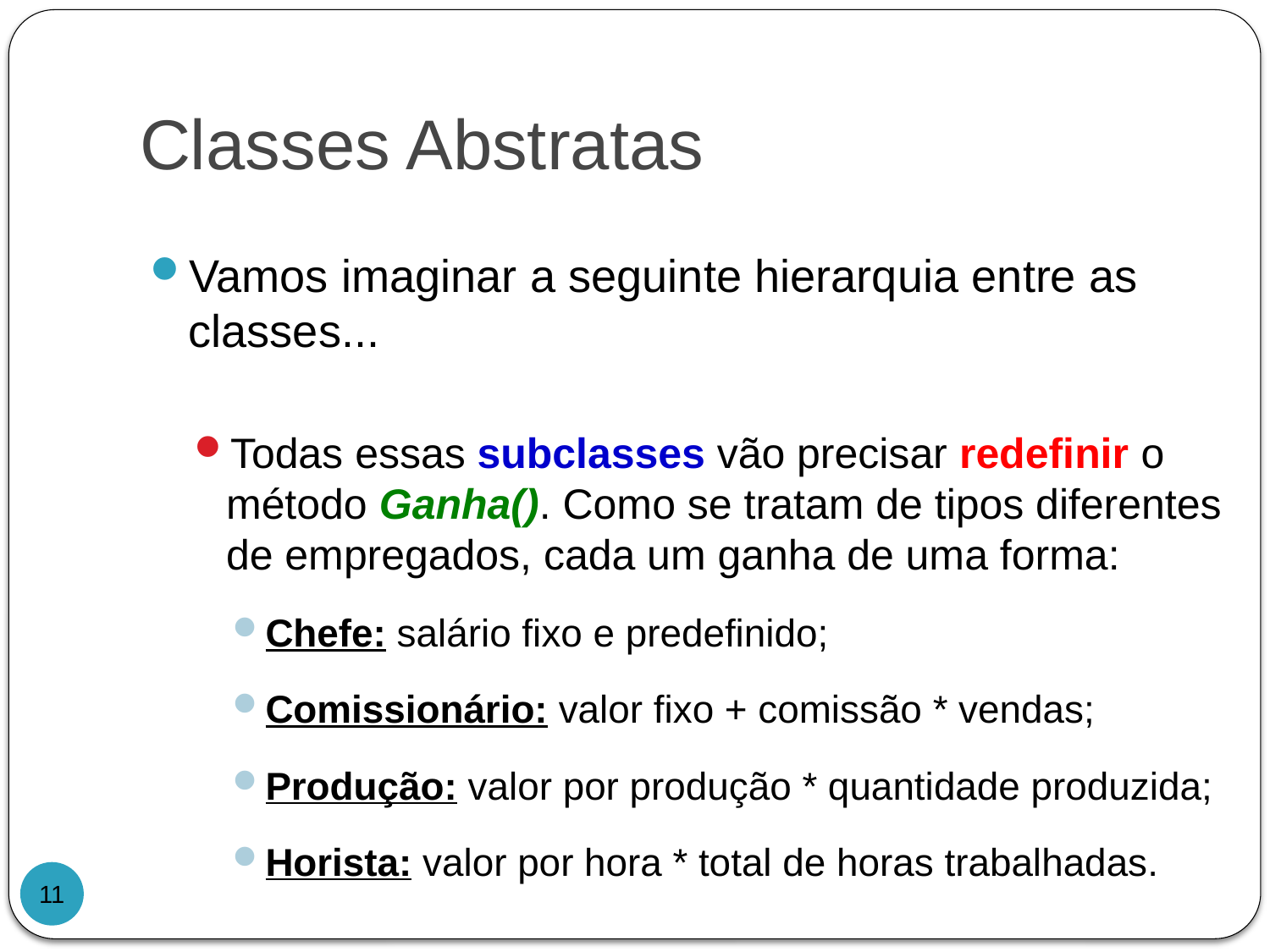

# Classes Abstratas

Vamos imaginar a seguinte hierarquia entre as classes...

Todas essas subclasses vão precisar redefinir o método Ganha(). Como se tratam de tipos diferentes de empregados, cada um ganha de uma forma:
Chefe: salário fixo e predefinido;
Comissionário: valor fixo + comissão * vendas;
Produção: valor por produção * quantidade produzida;
Horista: valor por hora * total de horas trabalhadas.
11